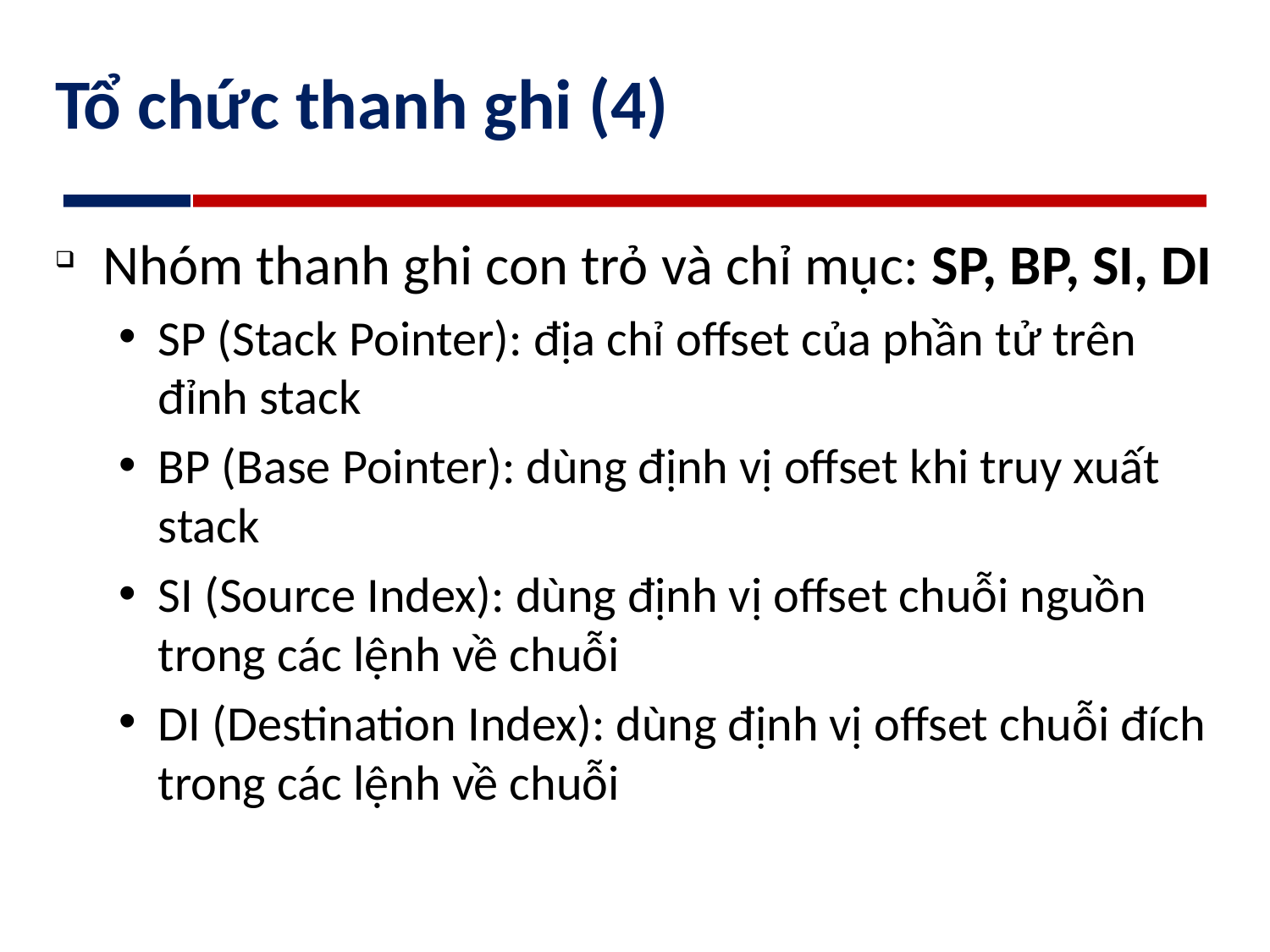

# Tổ chức thanh ghi (4)
Nhóm thanh ghi con trỏ và chỉ mục: SP, BP, SI, DI
SP (Stack Pointer): địa chỉ offset của phần tử trên đỉnh stack
BP (Base Pointer): dùng định vị offset khi truy xuất stack
SI (Source Index): dùng định vị offset chuỗi nguồn trong các lệnh về chuỗi
DI (Destination Index): dùng định vị offset chuỗi đích trong các lệnh về chuỗi